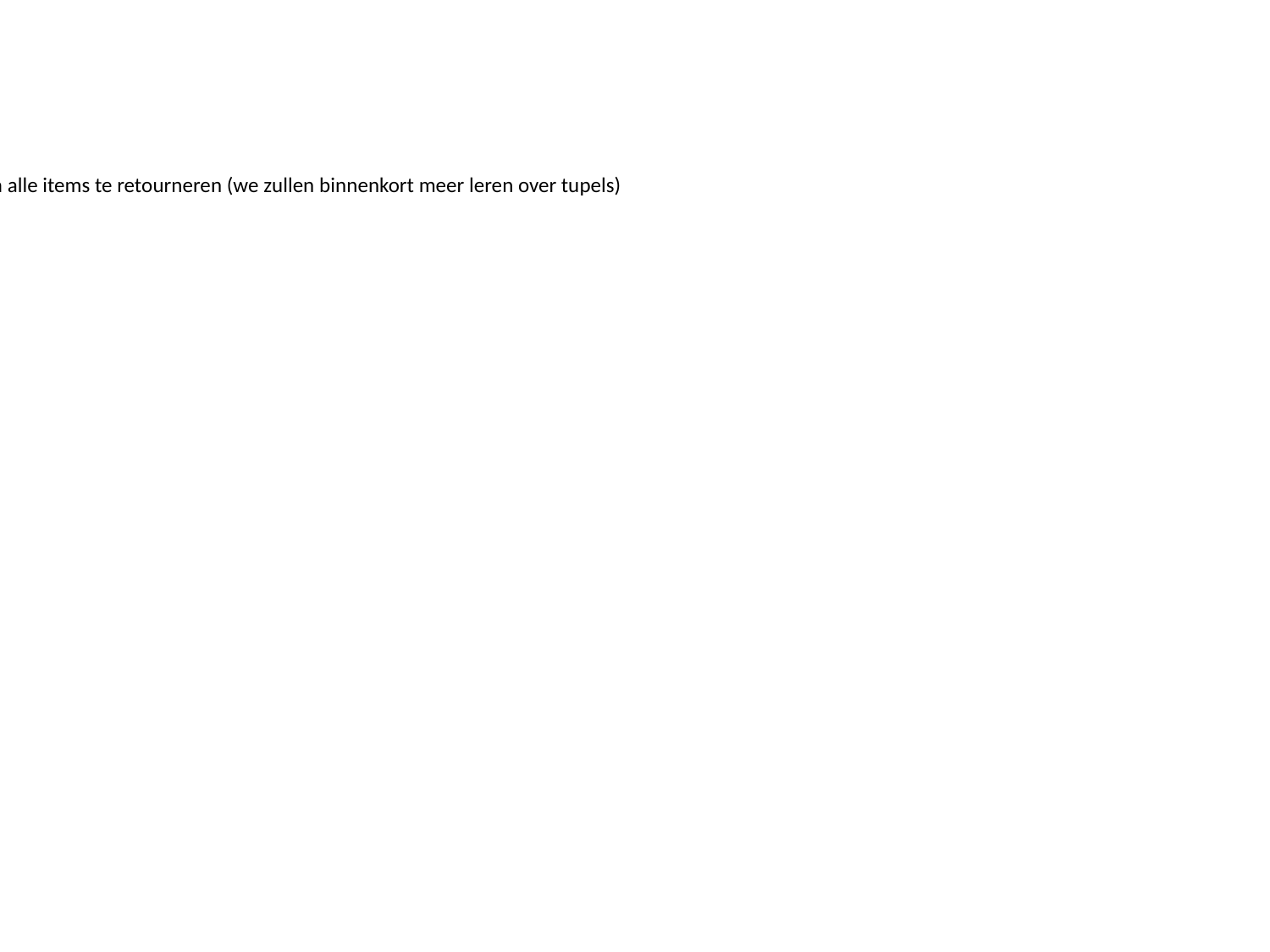

Python Code:
``` # Methode om tupels van alle items te retourneren (we zullen binnenkort meer leren over tupels)
 ```
``` d.items() ```